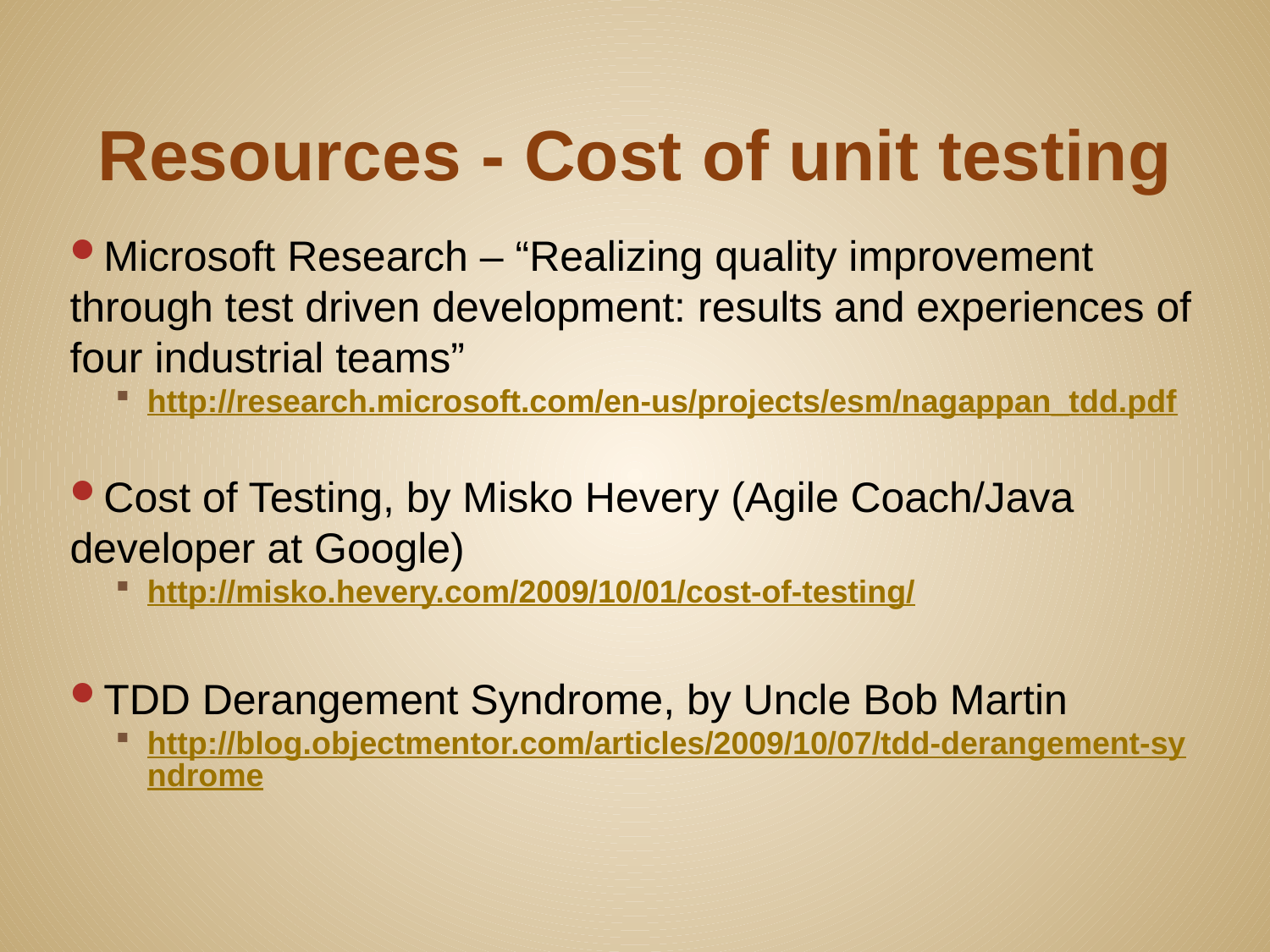

# Resources - Cost of unit testing
Microsoft Research – “Realizing quality improvement through test driven development: results and experiences of four industrial teams”
http://research.microsoft.com/en-us/projects/esm/nagappan_tdd.pdf

Cost of Testing, by Misko Hevery (Agile Coach/Java developer at Google)
http://misko.hevery.com/2009/10/01/cost-of-testing/

TDD Derangement Syndrome, by Uncle Bob Martin
http://blog.objectmentor.com/articles/2009/10/07/tdd-derangement-syndrome